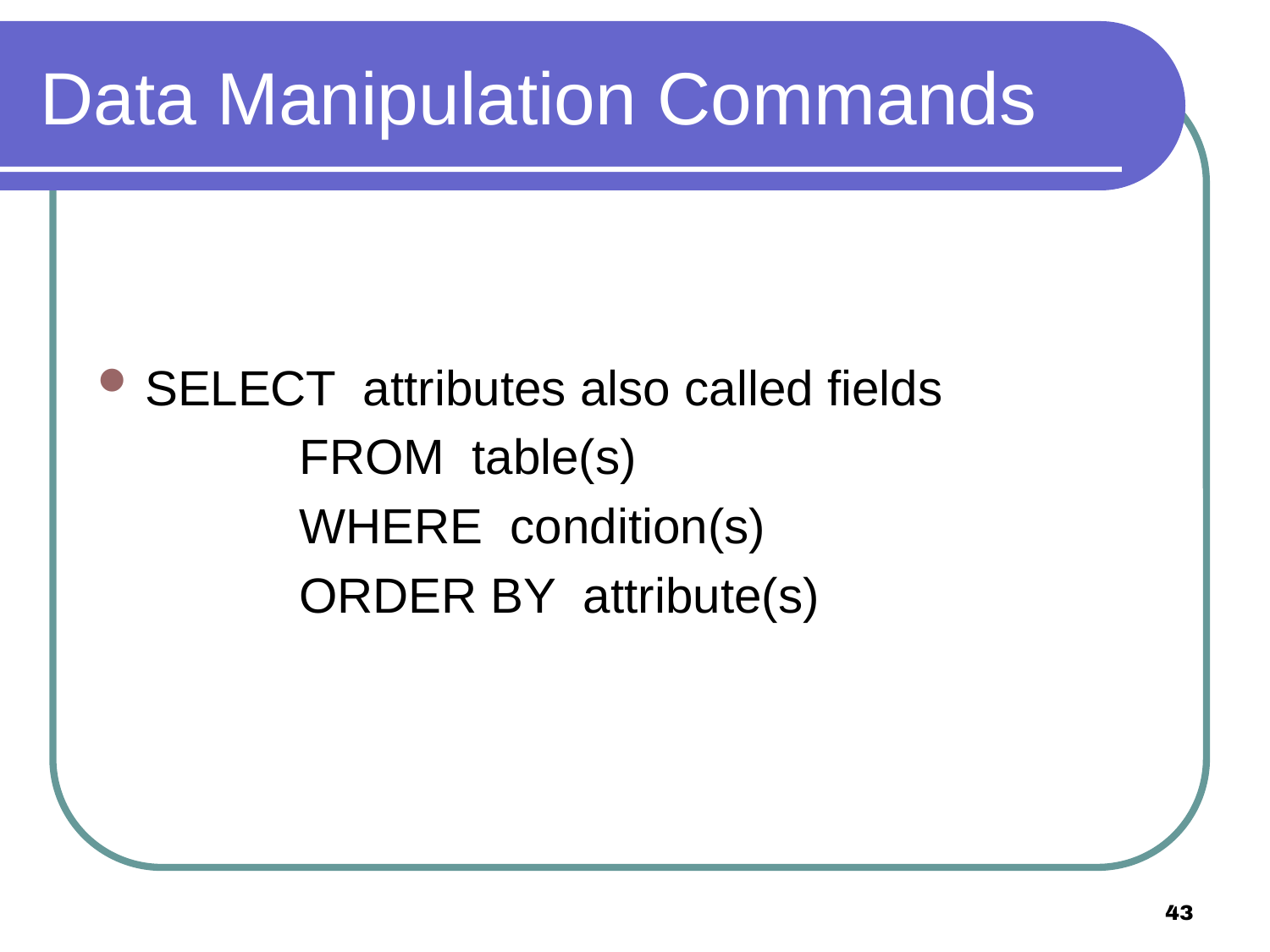

# Data Manipulation Commands

SELECT  attributes also called fields
		  FROM  table(s)
		  WHERE  condition(s)
		  ORDER BY  attribute(s)
43